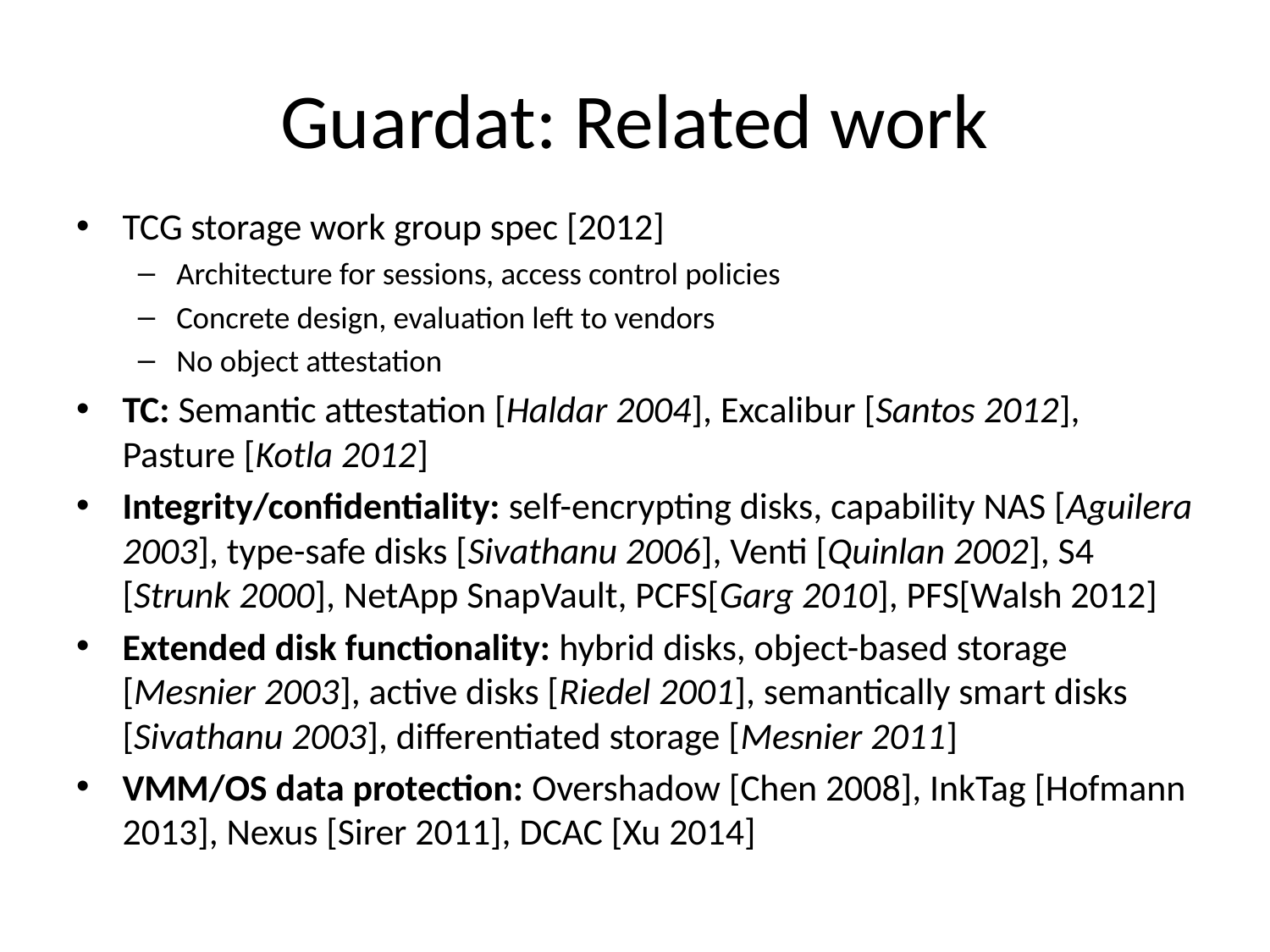

# Guardat: Related work
TCG storage work group spec [2012]
Architecture for sessions, access control policies
Concrete design, evaluation left to vendors
No object attestation
TC: Semantic attestation [Haldar 2004], Excalibur [Santos 2012], Pasture [Kotla 2012]
Integrity/confidentiality: self-encrypting disks, capability NAS [Aguilera 2003], type-safe disks [Sivathanu 2006], Venti [Quinlan 2002], S4 [Strunk 2000], NetApp SnapVault, PCFS[Garg 2010], PFS[Walsh 2012]
Extended disk functionality: hybrid disks, object-based storage [Mesnier 2003], active disks [Riedel 2001], semantically smart disks [Sivathanu 2003], differentiated storage [Mesnier 2011]
VMM/OS data protection: Overshadow [Chen 2008], InkTag [Hofmann 2013], Nexus [Sirer 2011], DCAC [Xu 2014]
32